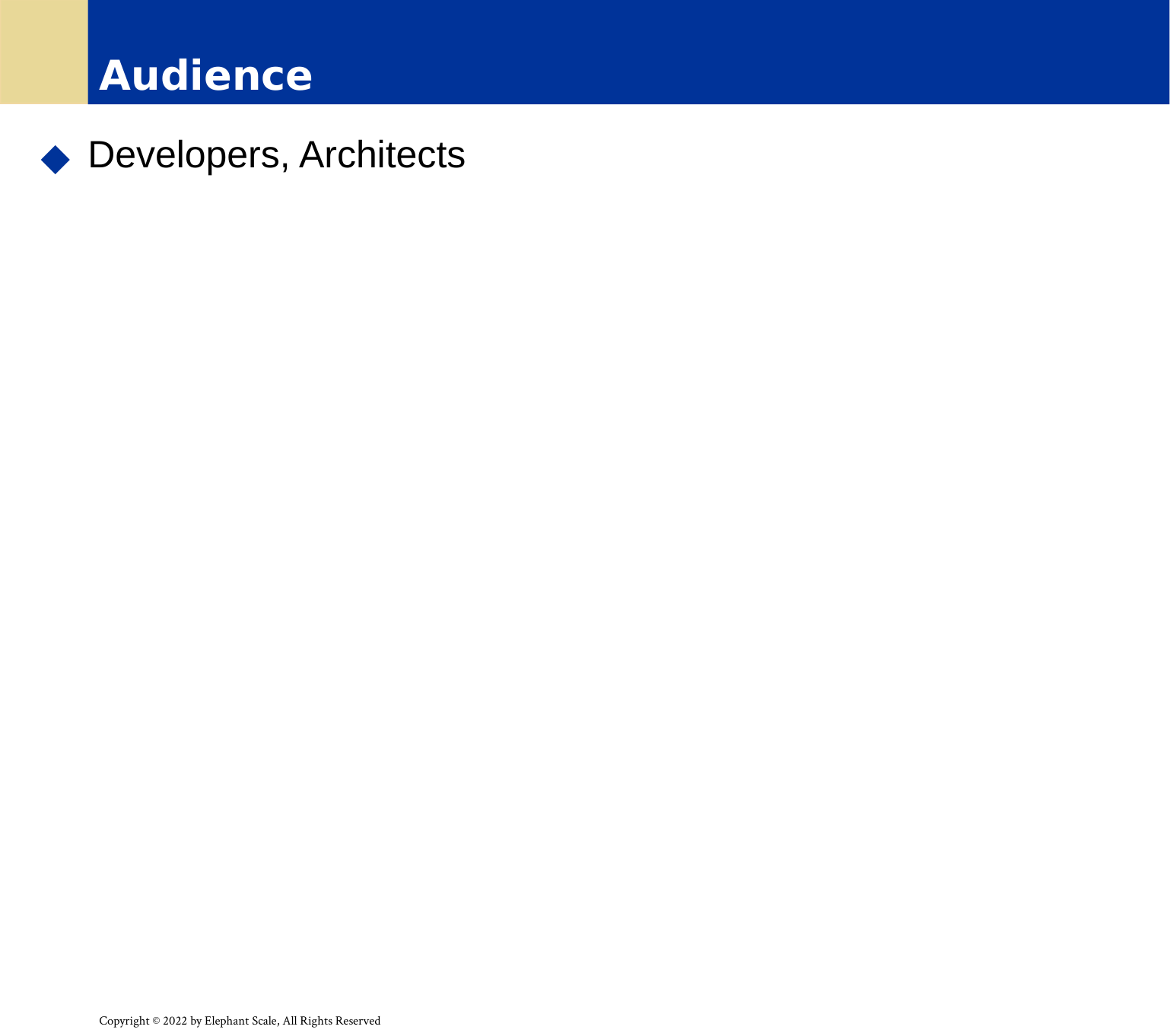

# Audience
 Developers, Architects
Copyright © 2022 by Elephant Scale, All Rights Reserved